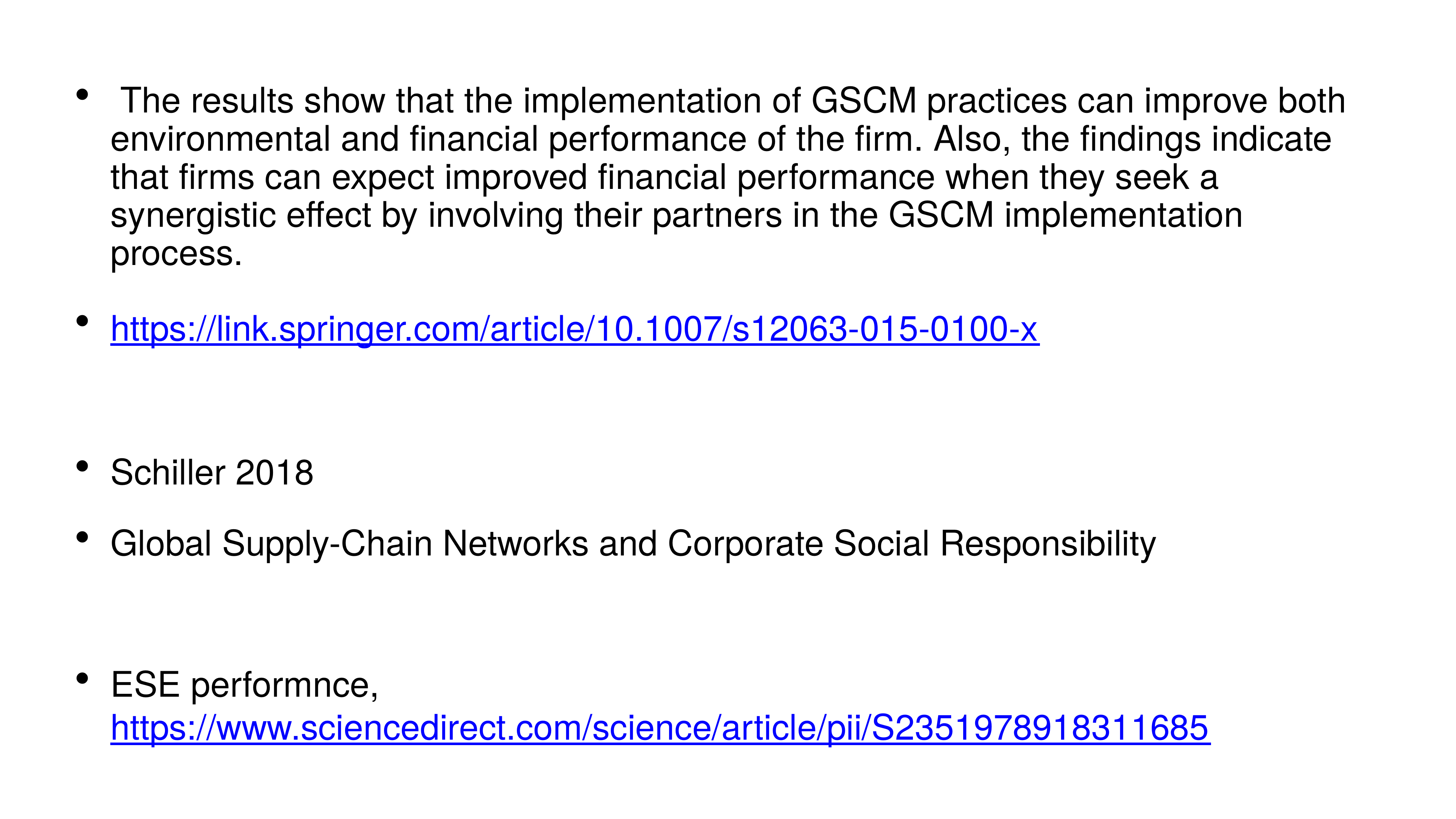

The results show that the implementation of GSCM practices can improve both environmental and financial performance of the firm. Also, the findings indicate that firms can expect improved financial performance when they seek a synergistic effect by involving their partners in the GSCM implementation process.
https://link.springer.com/article/10.1007/s12063-015-0100-x

Schiller 2018
Global Supply-Chain Networks and Corporate Social Responsibility

ESE performnce, https://www.sciencedirect.com/science/article/pii/S2351978918311685